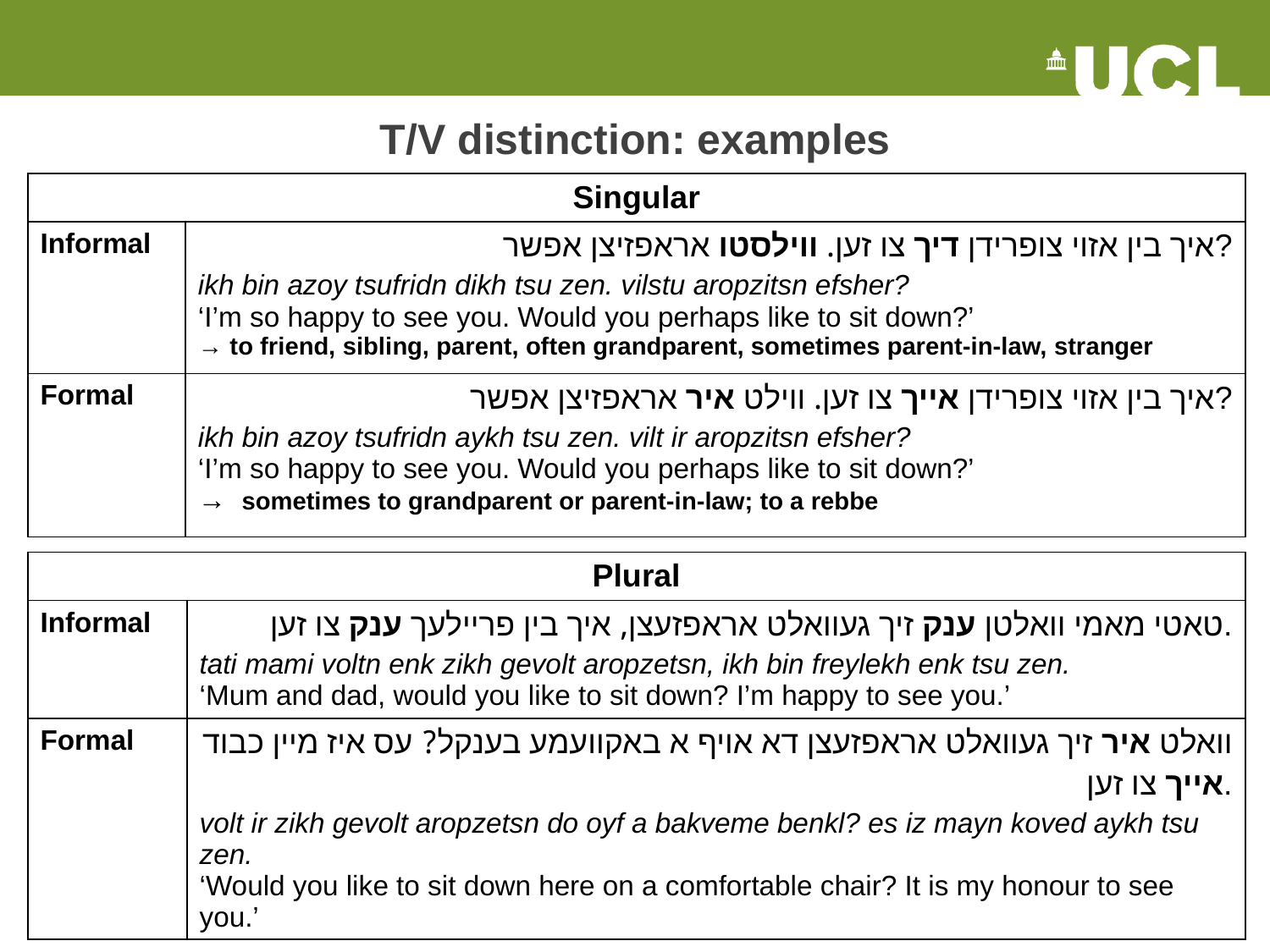

# T/V distinction: examples
| Singular |  |
| --- | --- |
| Informal | איך בין אזוי צופרידן דיך צו זען. ווילסטו אראפזיצן אפשר? ikh bin azoy tsufridn dikh tsu zen. vilstu aropzitsn efsher? ‘I’m so happy to see you. Would you perhaps like to sit down?’ → to friend, sibling, parent, often grandparent, sometimes parent-in-law, stranger |
| Formal | איך בין אזוי צופרידן אייך צו זען. ווילט איר אראפזיצן אפשר? ikh bin azoy tsufridn aykh tsu zen. vilt ir aropzitsn efsher? ‘I’m so happy to see you. Would you perhaps like to sit down?’ → sometimes to grandparent or parent-in-law; to a rebbe |
| Plural |  |
| --- | --- |
| Informal | טאטי מאמי וואלטן ענק זיך געוואלט אראפזעצן, איך בין פריילעך ענק צו זען. tati mami voltn enk zikh gevolt aropzetsn, ikh bin freylekh enk tsu zen. ‘Mum and dad, would you like to sit down? I’m happy to see you.’ |
| Formal | וואלט איר זיך געוואלט אראפזעצן דא אויף א באקוועמע בענקל? עס איז מיין כבוד אייך צו זען. volt ir zikh gevolt aropzetsn do oyf a bakveme benkl? es iz mayn koved aykh tsu zen. ‘Would you like to sit down here on a comfortable chair? It is my honour to see you.’ |